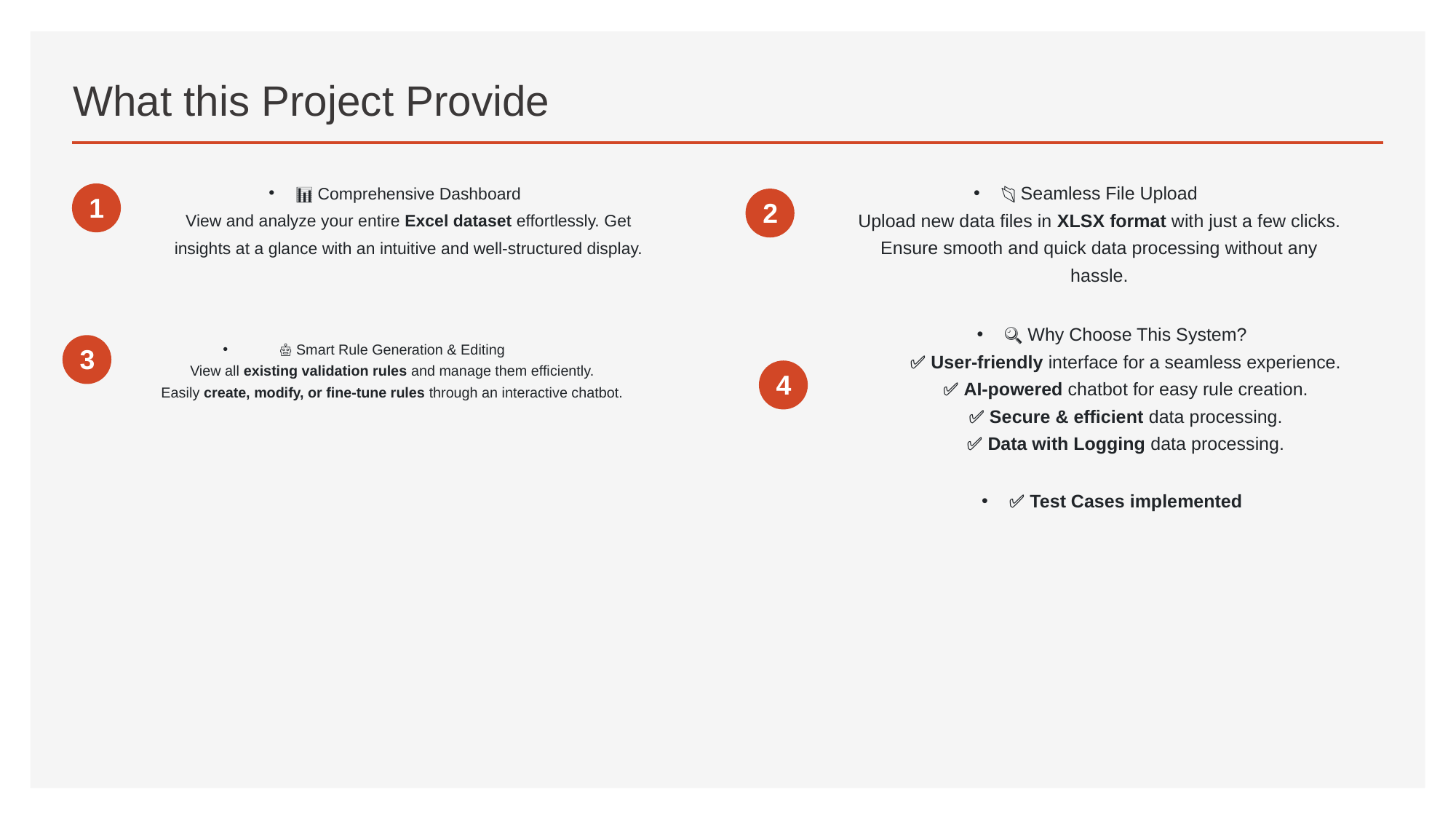

# What this Project Provide
📊 Comprehensive Dashboard
View and analyze your entire Excel dataset effortlessly. Get insights at a glance with an intuitive and well-structured display.
📂 Seamless File Upload
Upload new data files in XLSX format with just a few clicks. Ensure smooth and quick data processing without any hassle.

1

2
🔍 Why Choose This System?
✅ User-friendly interface for a seamless experience.
✅ AI-powered chatbot for easy rule creation.
✅ Secure & efficient data processing.
✅ Data with Logging data processing.
✅ Test Cases implemented

🤖 Smart Rule Generation & Editing
View all existing validation rules and manage them efficiently. Easily create, modify, or fine-tune rules through an interactive chatbot.

3

4